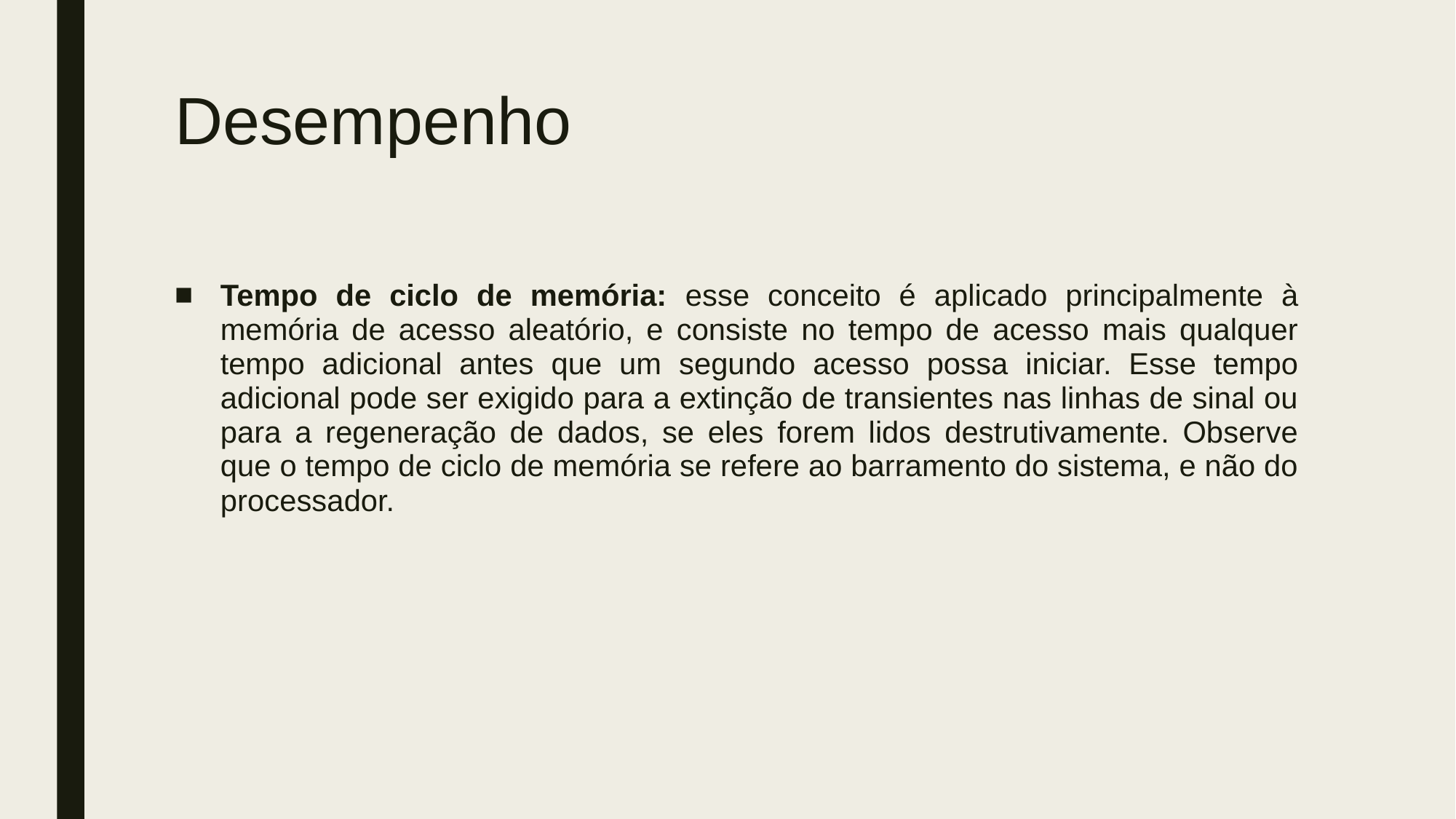

# Desempenho
Tempo de ciclo de memória: esse conceito é aplicado principalmente à memória de acesso aleatório, e consiste no tempo de acesso mais qualquer tempo adicional antes que um segundo acesso possa iniciar. Esse tempo adicional pode ser exigido para a extinção de transientes nas linhas de sinal ou para a regeneração de dados, se eles forem lidos destrutivamente. Observe que o tempo de ciclo de memória se refere ao barramento do sistema, e não do processador.